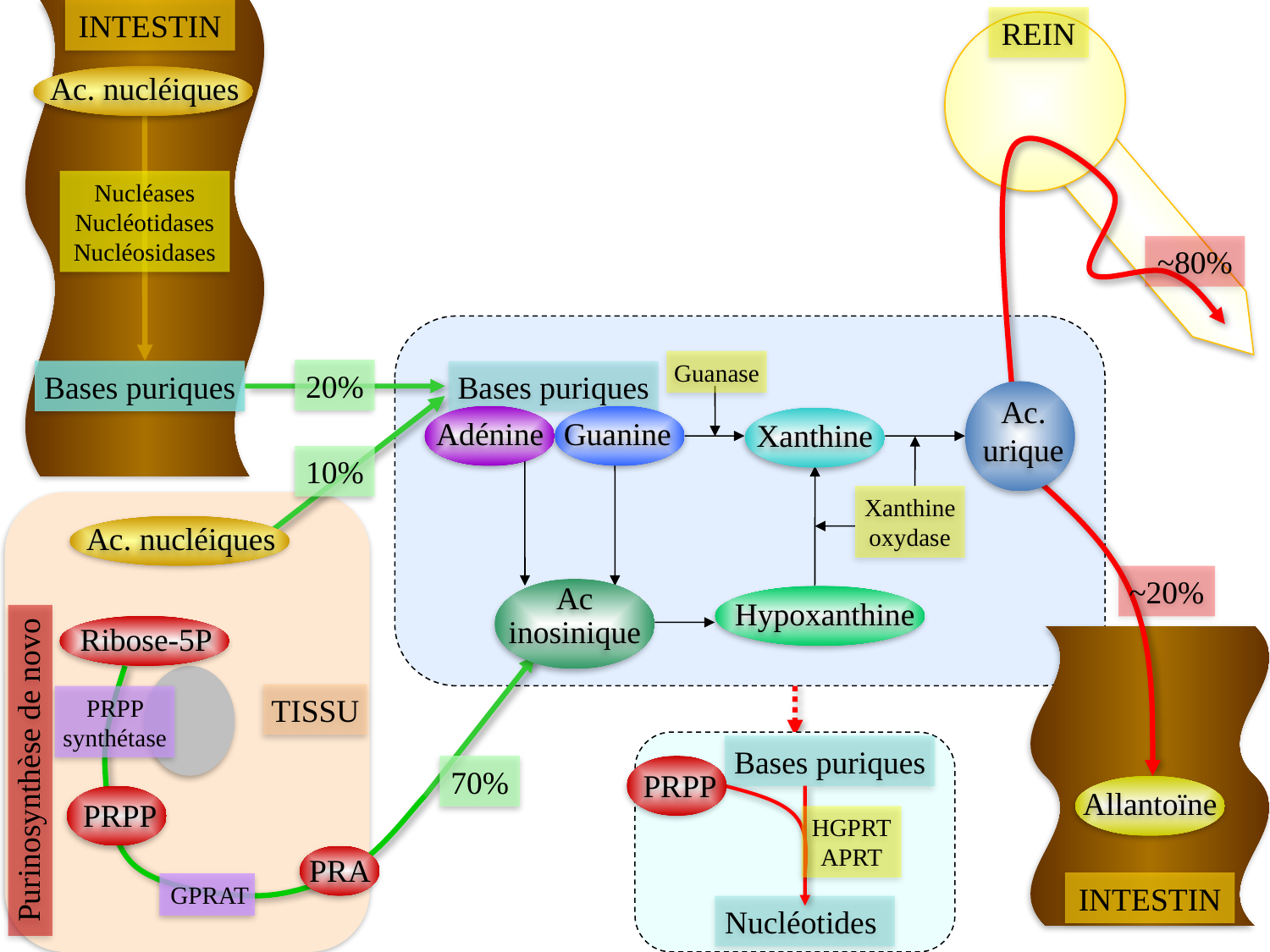

INTESTIN
REIN

Ac. nucléiques

Nucléases
Nucléotidases
Nucléosidases
~80%

Guanase
20%
Bases puriques
Bases puriques

Ac. urique

Adénine
Guanine

Xanthine

10%

Xanthine oxydase
Ac. nucléiques

~20%
Ac inosinique

Hypoxanthine
Ribose-5P

TISSU
PRPP synthétase

Bases puriques
Purinosynthèse de novo
70%

PRPP

Allantoïne

PRPP

HGPRT
APRT
PRA

INTESTIN
GPRAT
Nucléotides